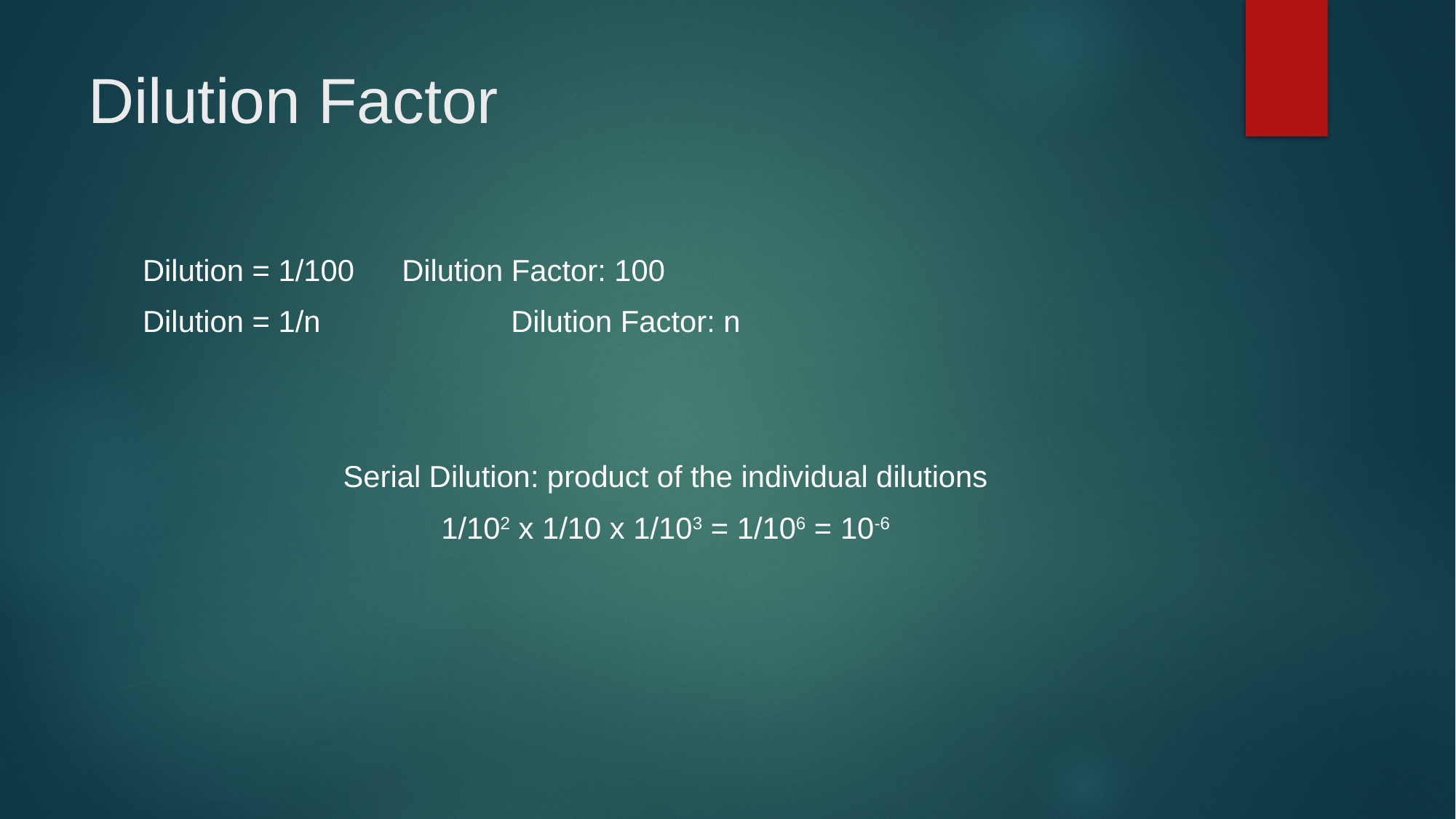

# Dilution Factor
Dilution = 1/100	Dilution Factor: 100
Dilution = 1/n		Dilution Factor: n

Serial Dilution: product of the individual dilutions
1/102 x 1/10 x 1/103 = 1/106 = 10-6